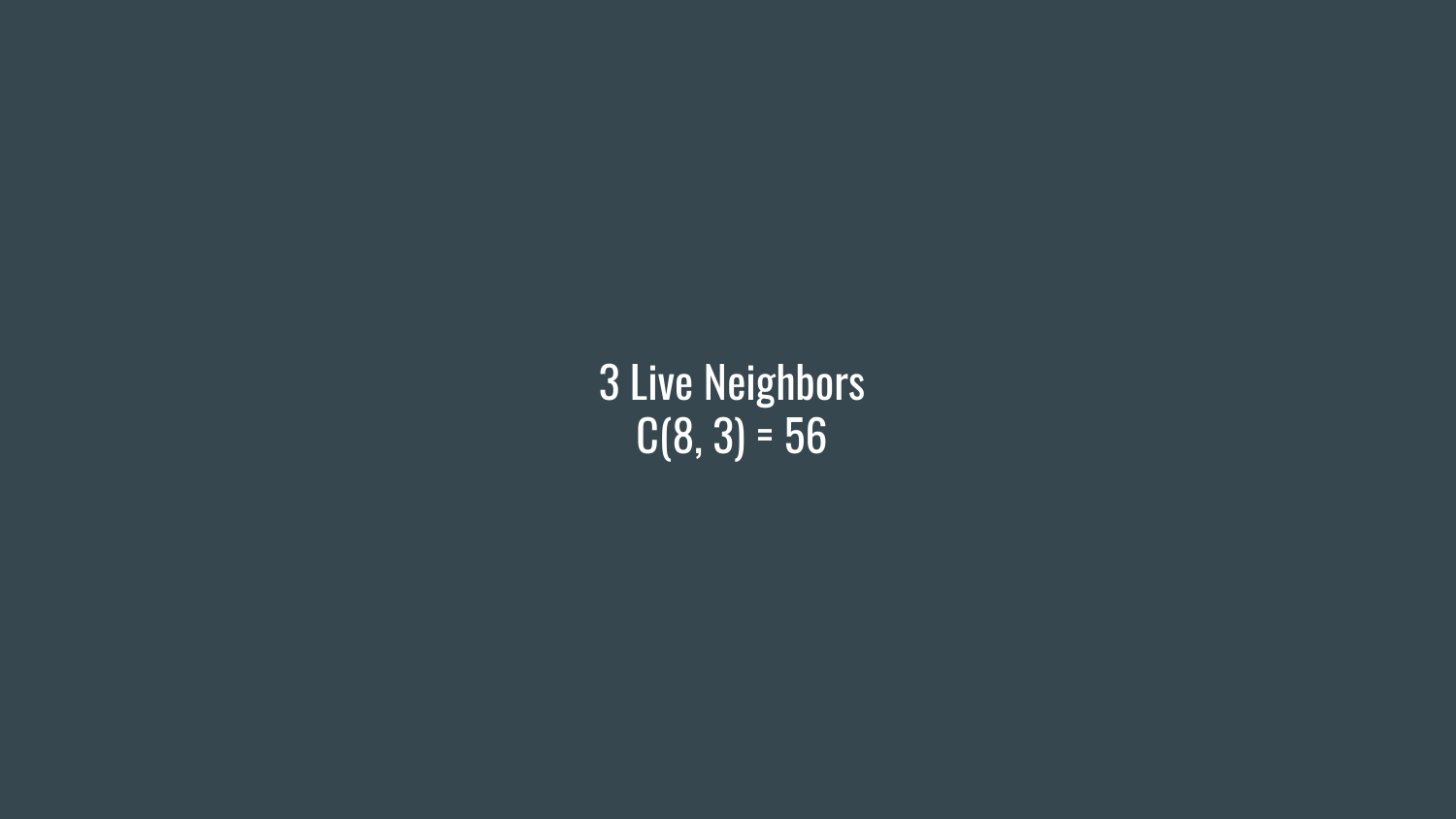

# 3 Live Neighbors
C(8, 3) = 56